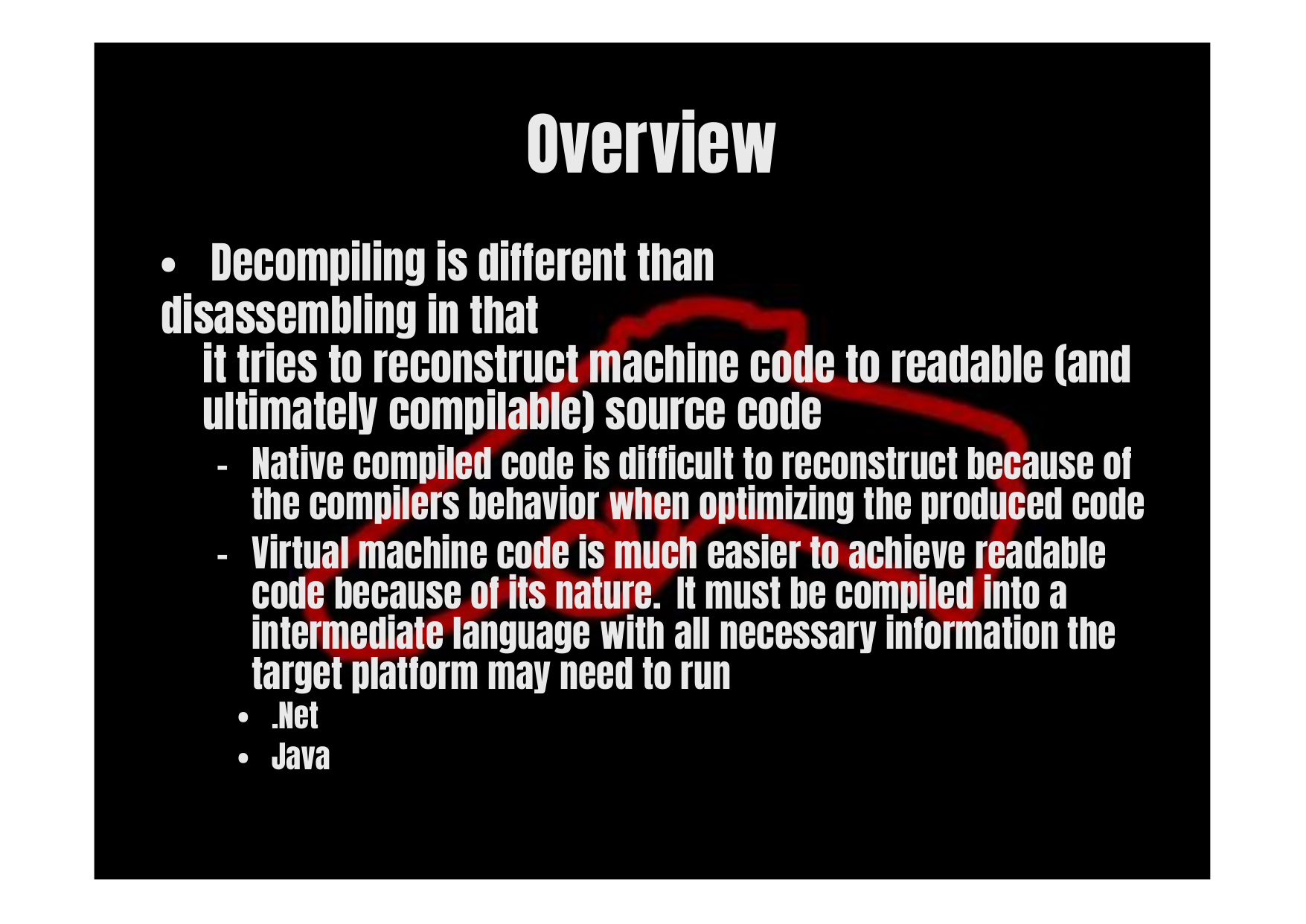

Overview
•   Decompiling is different than disassembling in that
it tries to reconstruct machine code to readable (and ultimately compilable) source code
–	Native compiled code is difficult to reconstruct because of the compilers behavior when optimizing the produced code
–	Virtual machine code is much easier to achieve readable code because of its nature. It must be compiled into a intermediate language with all necessary information the target platform may need to run
•   .Net
•   Java